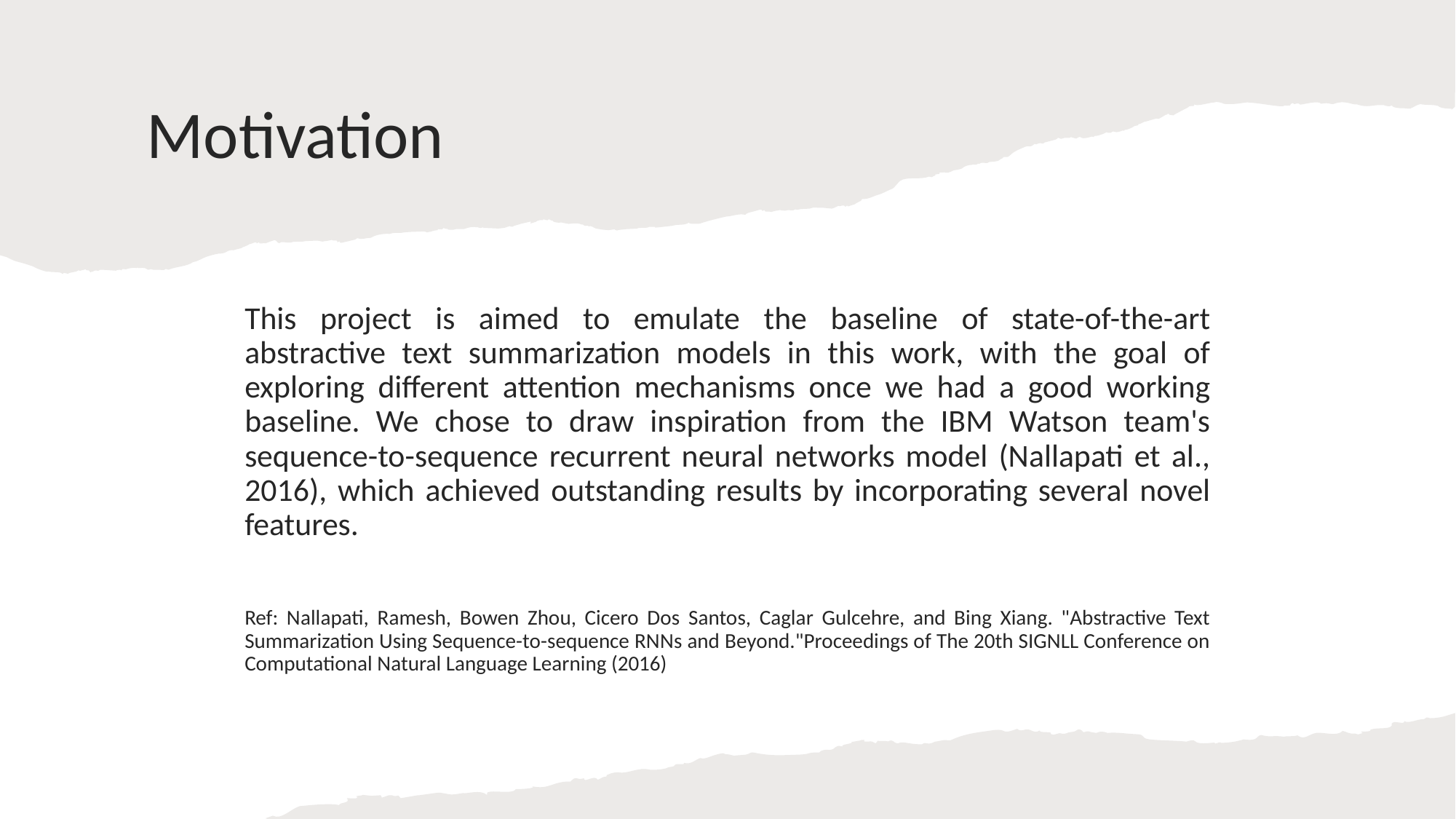

# Motivation
This project is aimed to emulate the baseline of state-of-the-art abstractive text summarization models in this work, with the goal of exploring different attention mechanisms once we had a good working baseline. We chose to draw inspiration from the IBM Watson team's sequence-to-sequence recurrent neural networks model (Nallapati et al., 2016), which achieved outstanding results by incorporating several novel features.

Ref: Nallapati, Ramesh, Bowen Zhou, Cicero Dos Santos, Caglar Gulcehre, and Bing Xiang. "Abstractive Text Summarization Using Sequence-to-sequence RNNs and Beyond."Proceedings of The 20th SIGNLL Conference on Computational Natural Language Learning (2016)